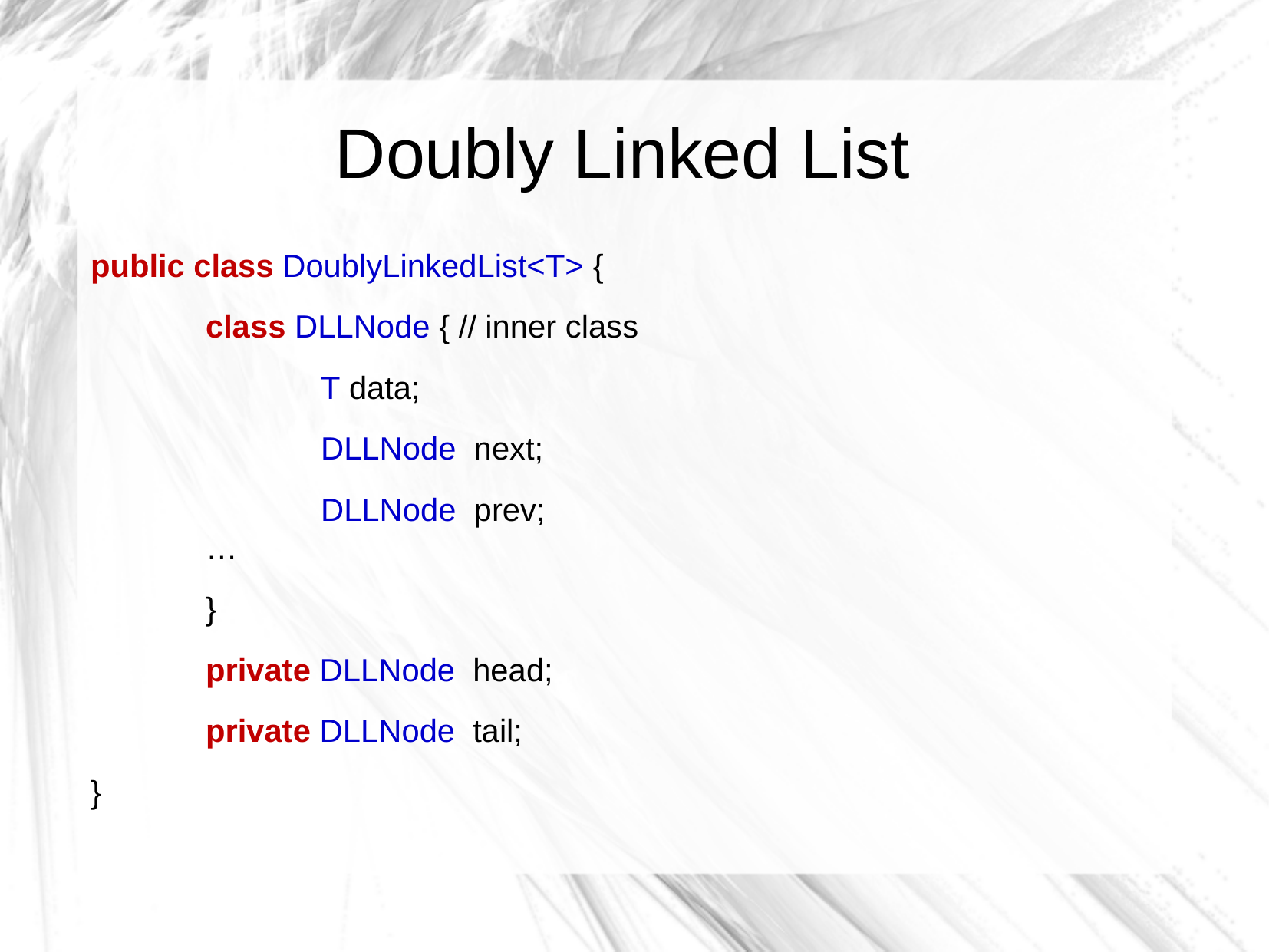

Doubly Linked List
public class DoublyLinkedList<T> {
	class DLLNode { // inner class
		T data;
		DLLNode  next;
		DLLNode  prev;
	…
	}
	private DLLNode  head;
	private DLLNode  tail;
}